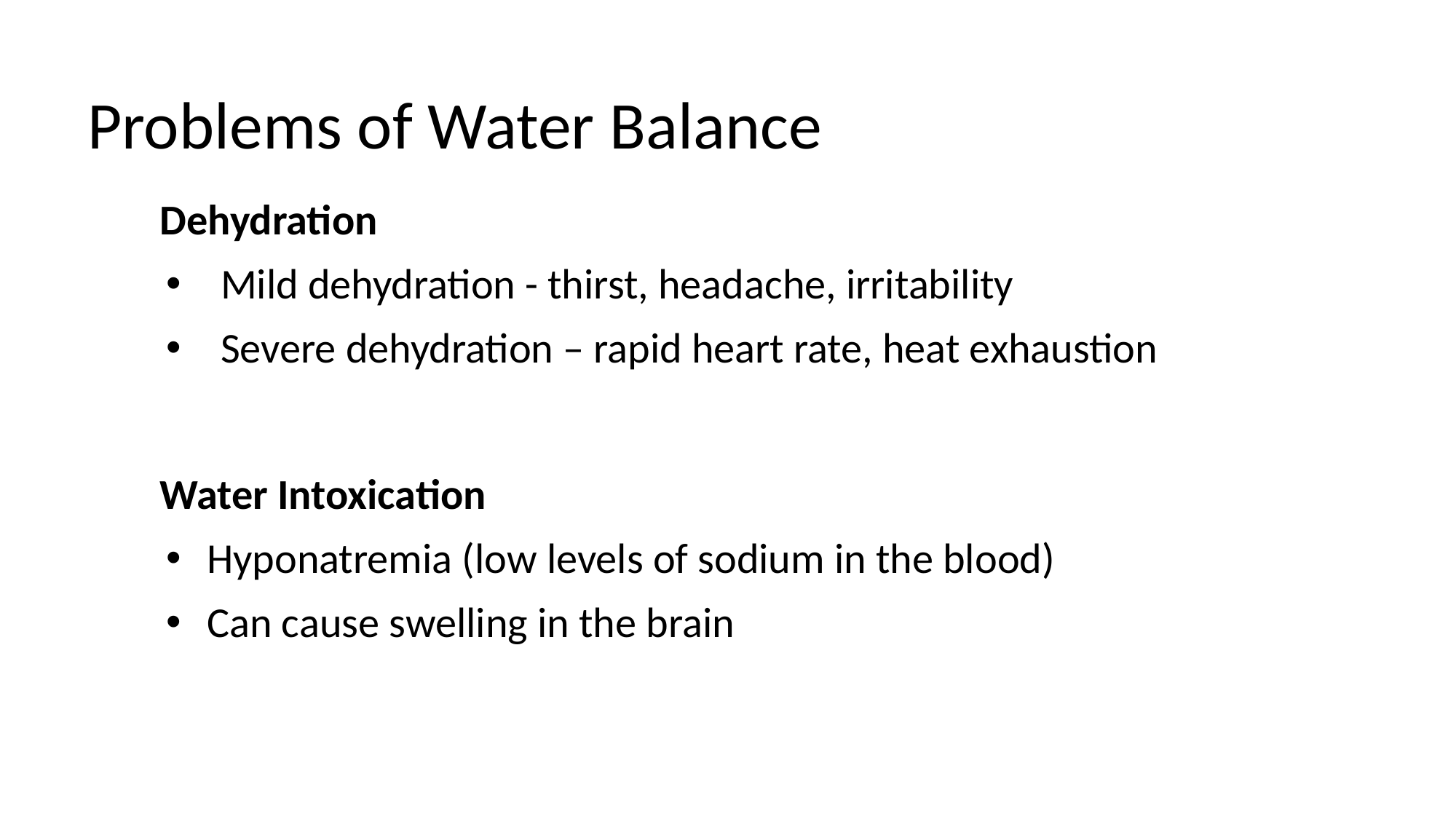

# Problems of Water Balance
Dehydration
Mild dehydration - thirst, headache, irritability
Severe dehydration – rapid heart rate, heat exhaustion

Water Intoxication
Hyponatremia (low levels of sodium in the blood)
Can cause swelling in the brain